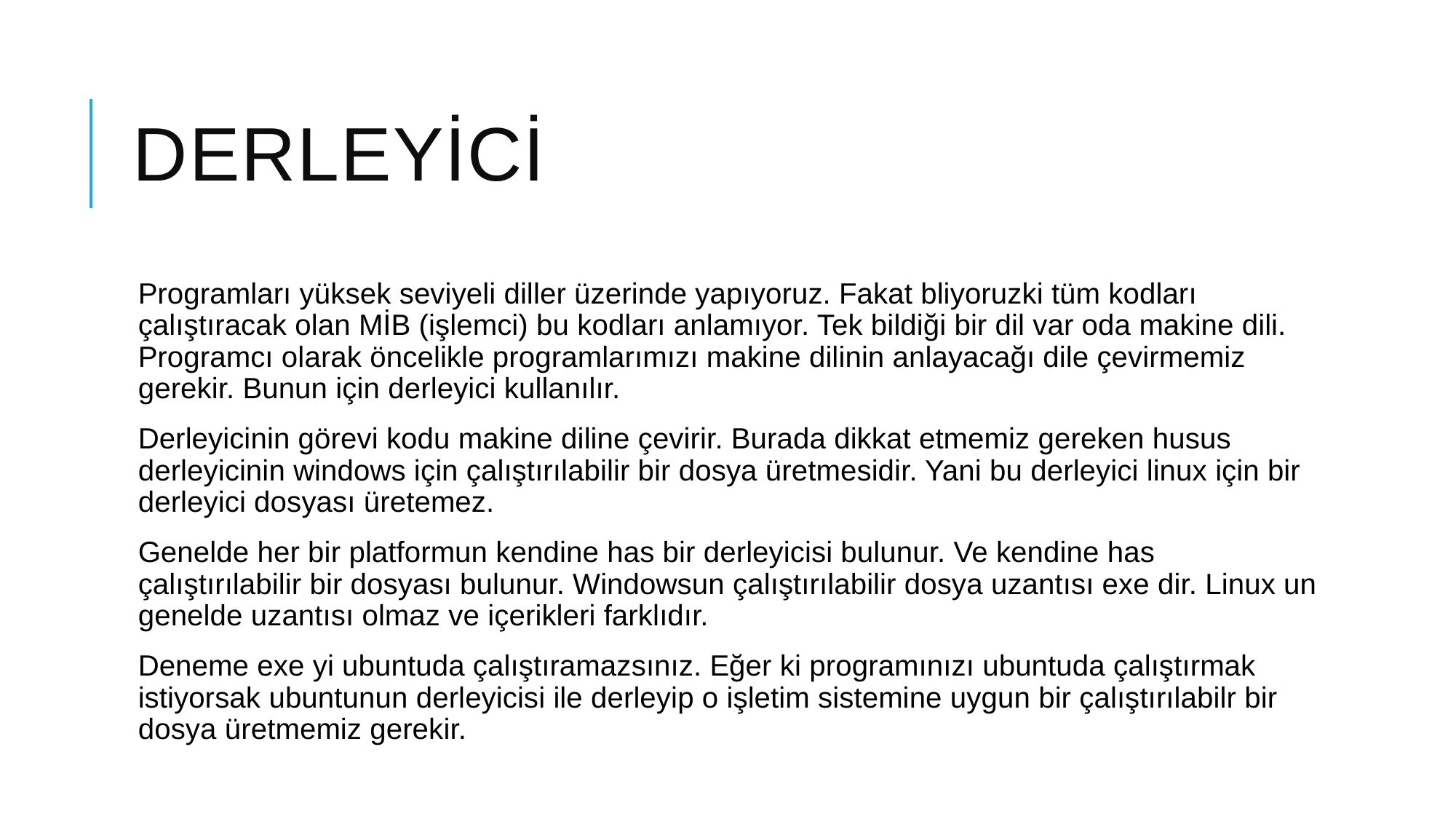

# derleyici
Programları yüksek seviyeli diller üzerinde yapıyoruz. Fakat bliyoruzki tüm kodları çalıştıracak olan MİB (işlemci) bu kodları anlamıyor. Tek bildiği bir dil var oda makine dili. Programcı olarak öncelikle programlarımızı makine dilinin anlayacağı dile çevirmemiz gerekir. Bunun için derleyici kullanılır.
Derleyicinin görevi kodu makine diline çevirir. Burada dikkat etmemiz gereken husus derleyicinin windows için çalıştırılabilir bir dosya üretmesidir. Yani bu derleyici linux için bir derleyici dosyası üretemez.
Genelde her bir platformun kendine has bir derleyicisi bulunur. Ve kendine has çalıştırılabilir bir dosyası bulunur. Windowsun çalıştırılabilir dosya uzantısı exe dir. Linux un genelde uzantısı olmaz ve içerikleri farklıdır.
Deneme exe yi ubuntuda çalıştıramazsınız. Eğer ki programınızı ubuntuda çalıştırmak istiyorsak ubuntunun derleyicisi ile derleyip o işletim sistemine uygun bir çalıştırılabilr bir dosya üretmemiz gerekir.